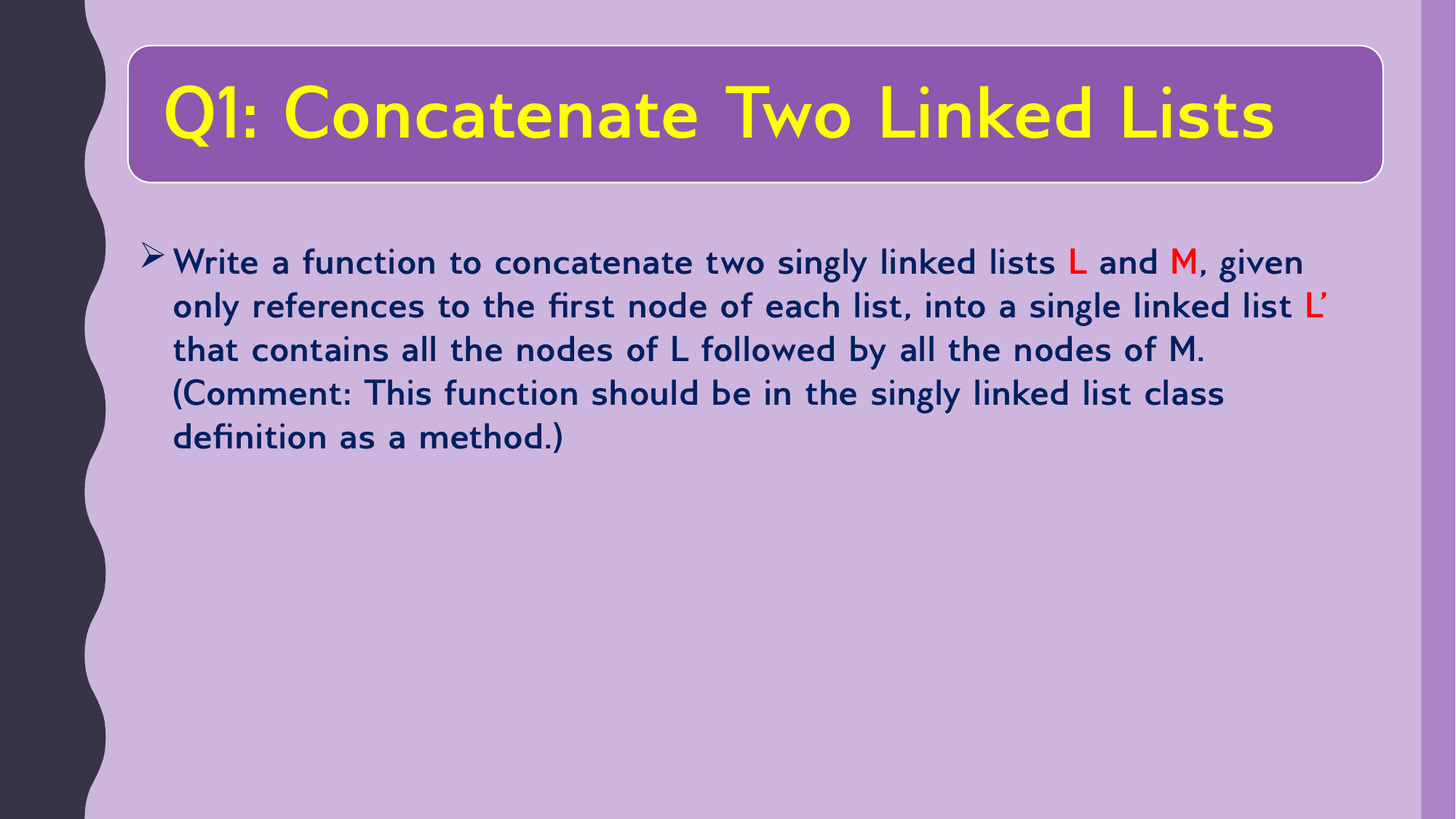

Q1: Concatenate Two Linked Lists
Write a function to concatenate two singly linked lists L and M, given only references to the first node of each list, into a single linked list L’ that contains all the nodes of L followed by all the nodes of M. (Comment: This function should be in the singly linked list class definition as a method.)